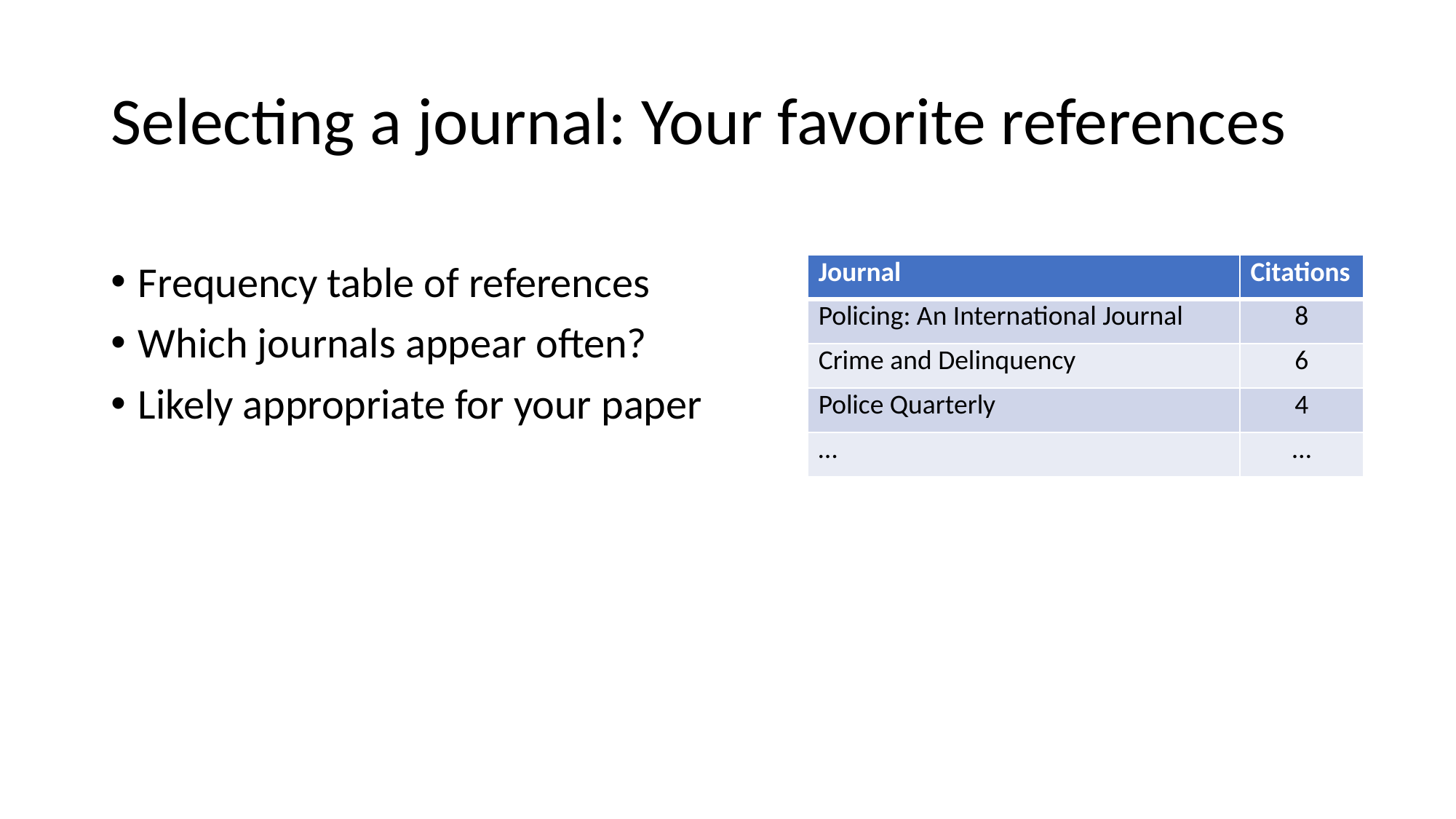

# Selecting a journal: Your favorite references
Frequency table of references
Which journals appear often?
Likely appropriate for your paper
| Journal | Citations |
| --- | --- |
| Policing: An International Journal | 8 |
| Crime and Delinquency | 6 |
| Police Quarterly | 4 |
| … | … |